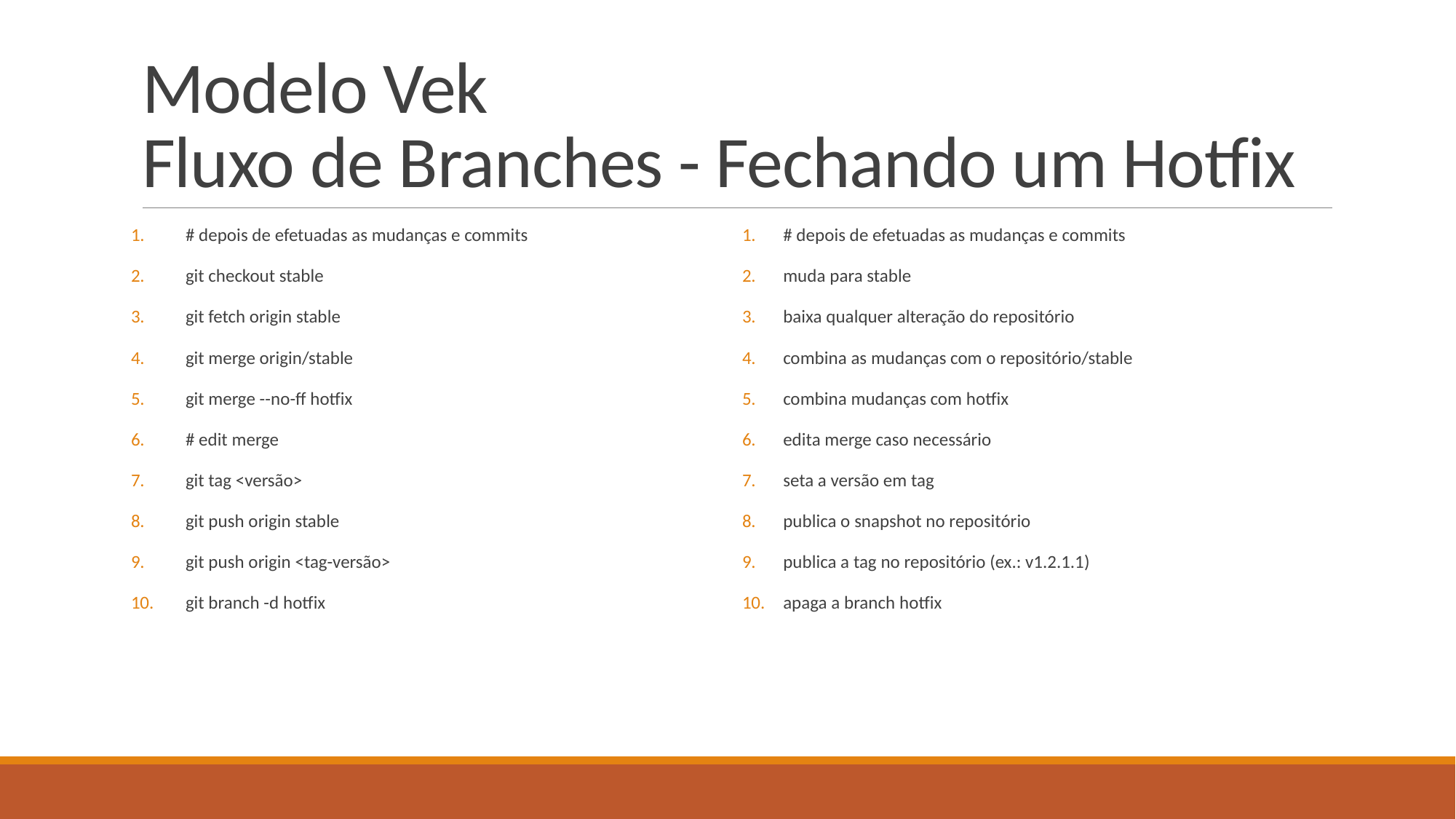

# Modelo Vek Fluxo de Branches - Fechando um Hotfix
# depois de efetuadas as mudanças e commits
git checkout stable
git fetch origin stable
git merge origin/stable
git merge --no-ff hotfix
# edit merge
git tag <versão>
git push origin stable
git push origin <tag-versão>
git branch -d hotfix
# depois de efetuadas as mudanças e commits
muda para stable
baixa qualquer alteração do repositório
combina as mudanças com o repositório/stable
combina mudanças com hotfix
edita merge caso necessário
seta a versão em tag
publica o snapshot no repositório
publica a tag no repositório (ex.: v1.2.1.1)
apaga a branch hotfix